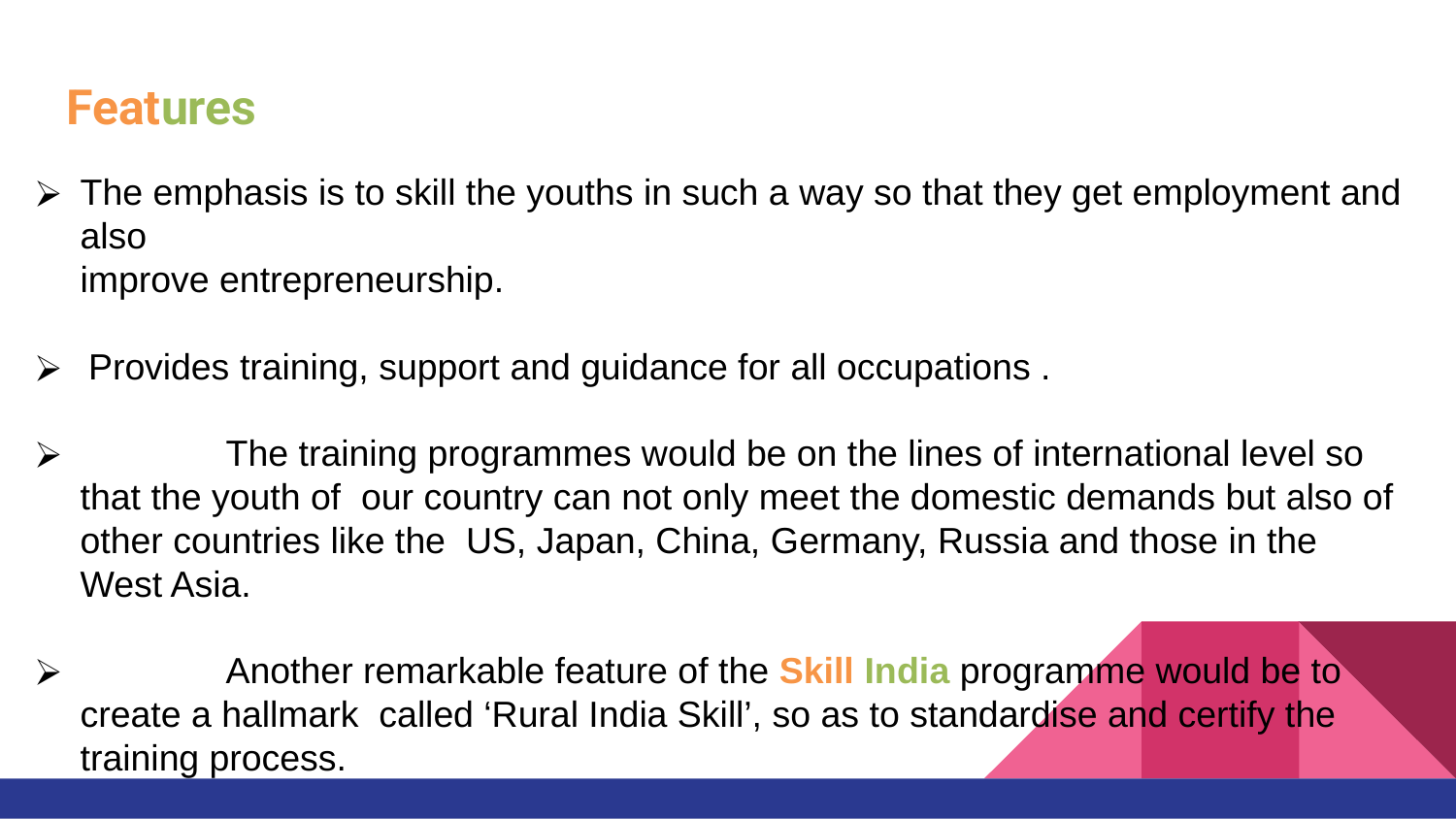

# Features

The emphasis is to skill the youths in such a way so that they get employment and also
improve entrepreneurship.

Provides training, support and guidance for all occupations .

	The training programmes would be on the lines of international level so that the youth of  our country can not only meet the domestic demands but also of other countries like the  US, Japan, China, Germany, Russia and those in the West Asia.

	Another remarkable feature of the Skill India programme would be to create a hallmark  called ‘Rural India Skill’, so as to standardise and certify the training process.